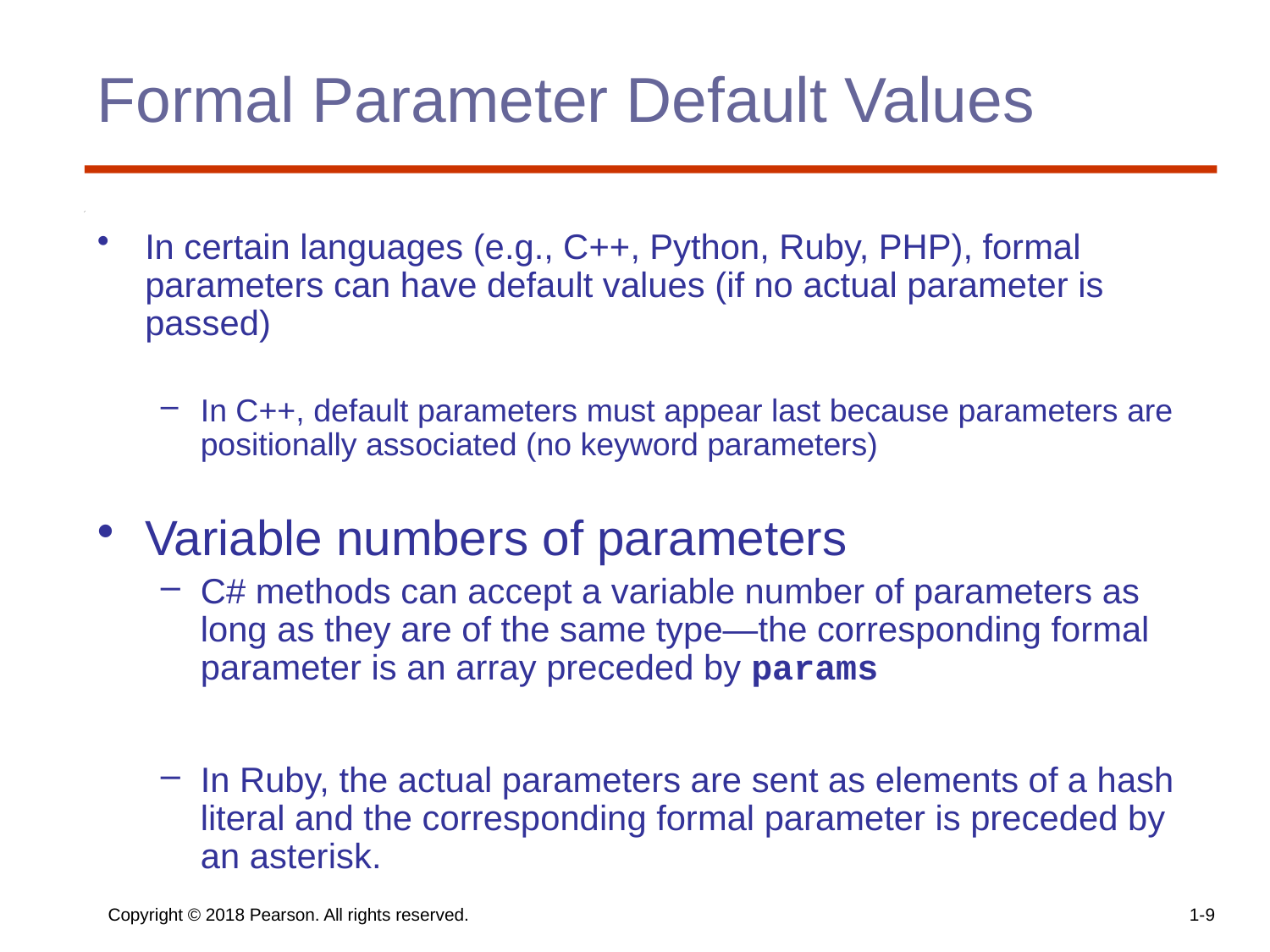

# Formal Parameter Default Values
In certain languages (e.g., C++, Python, Ruby, PHP), formal parameters can have default values (if no actual parameter is passed)

In C++, default parameters must appear last because parameters are positionally associated (no keyword parameters)

Variable numbers of parameters
C# methods can accept a variable number of parameters as long as they are of the same type—the corresponding formal parameter is an array preceded by params

In Ruby, the actual parameters are sent as elements of a hash literal and the corresponding formal parameter is preceded by an asterisk.

Copyright © 2018 Pearson. All rights reserved.
1-9